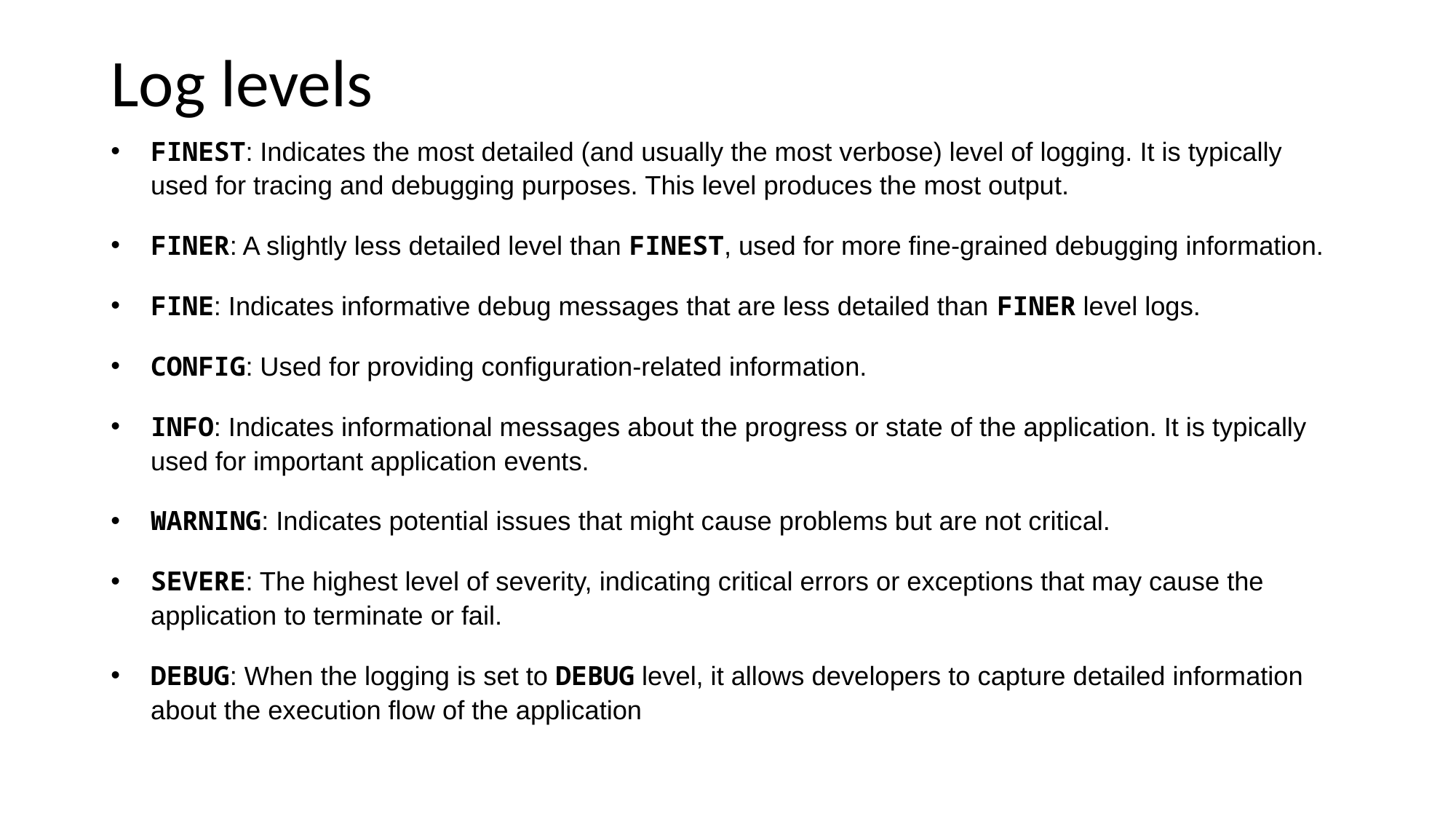

# Log levels
FINEST: Indicates the most detailed (and usually the most verbose) level of logging. It is typically used for tracing and debugging purposes. This level produces the most output.
FINER: A slightly less detailed level than FINEST, used for more fine-grained debugging information.
FINE: Indicates informative debug messages that are less detailed than FINER level logs.
CONFIG: Used for providing configuration-related information.
INFO: Indicates informational messages about the progress or state of the application. It is typically used for important application events.
WARNING: Indicates potential issues that might cause problems but are not critical.
SEVERE: The highest level of severity, indicating critical errors or exceptions that may cause the application to terminate or fail.
DEBUG: When the logging is set to DEBUG level, it allows developers to capture detailed information about the execution flow of the application